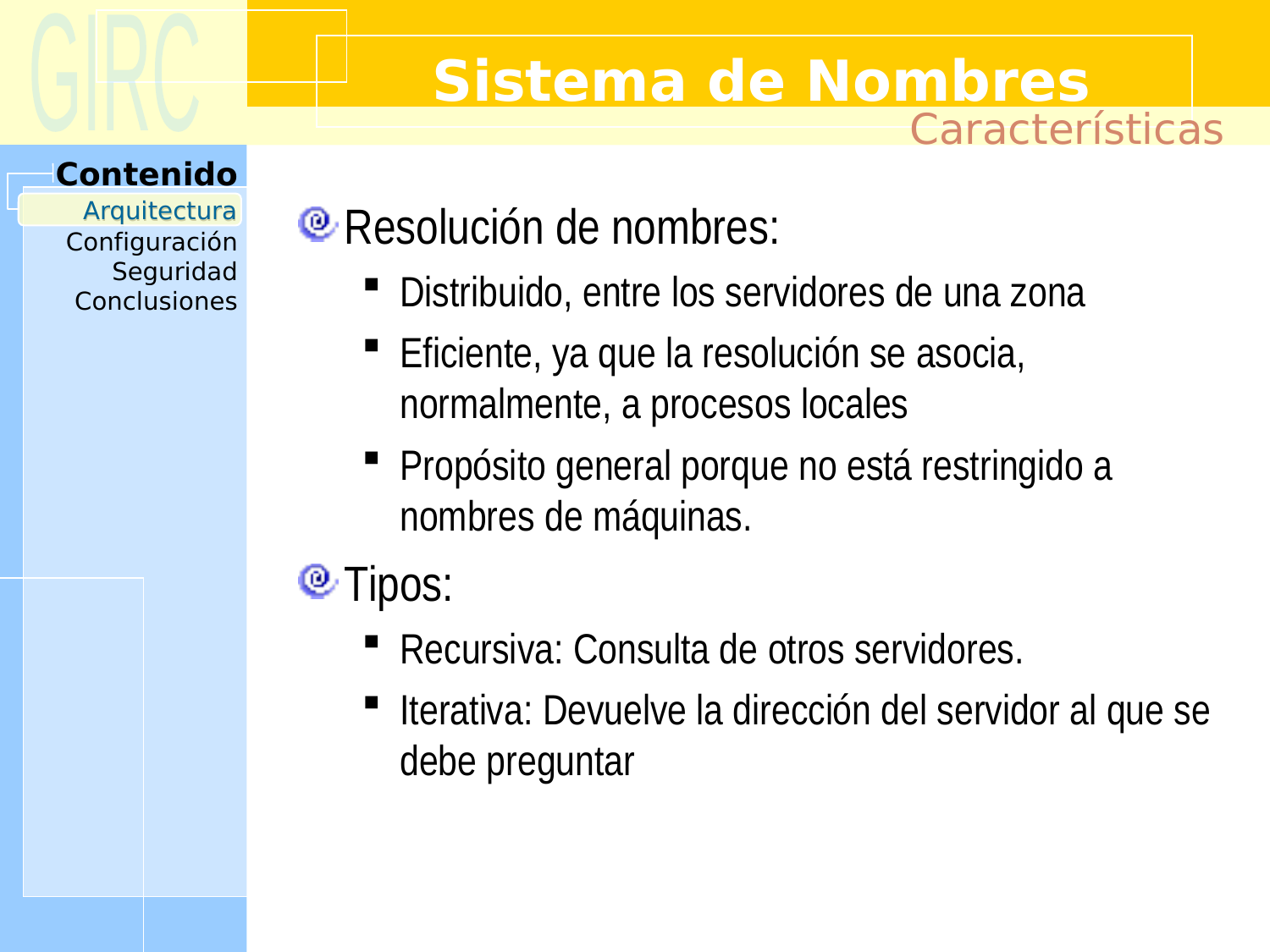

Sistema de Nombres
Características

Arquitectura

Resolución de nombres:
Distribuido, entre los servidores de una zona
Eficiente, ya que la resolución se asocia, normalmente, a procesos locales
Propósito general porque no está restringido a nombres de máquinas.
Tipos:
Recursiva: Consulta de otros servidores.
Iterativa: Devuelve la dirección del servidor al que se debe preguntar